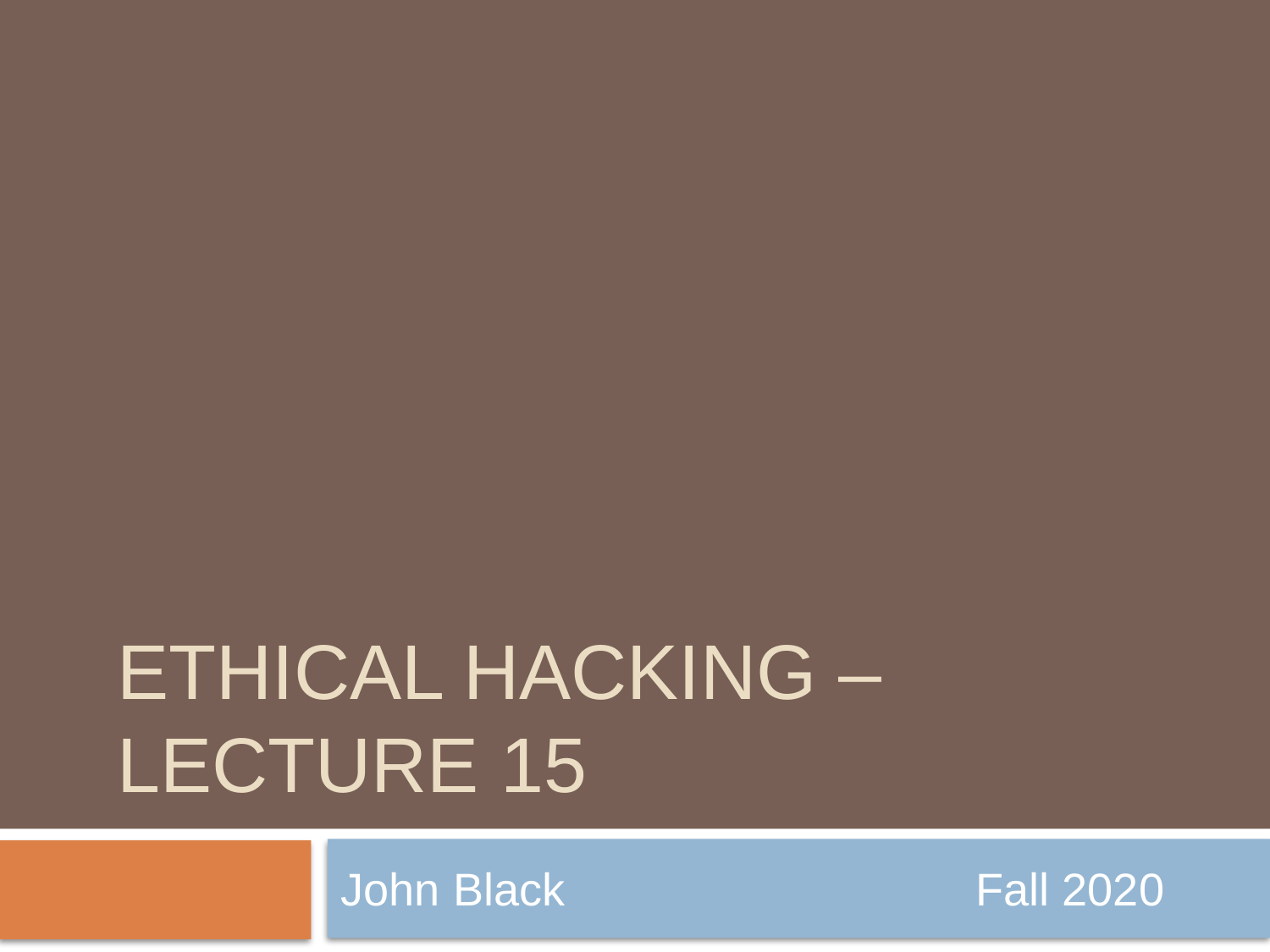

# Ethical Hacking – Lecture 15
John Black 				Fall 2020